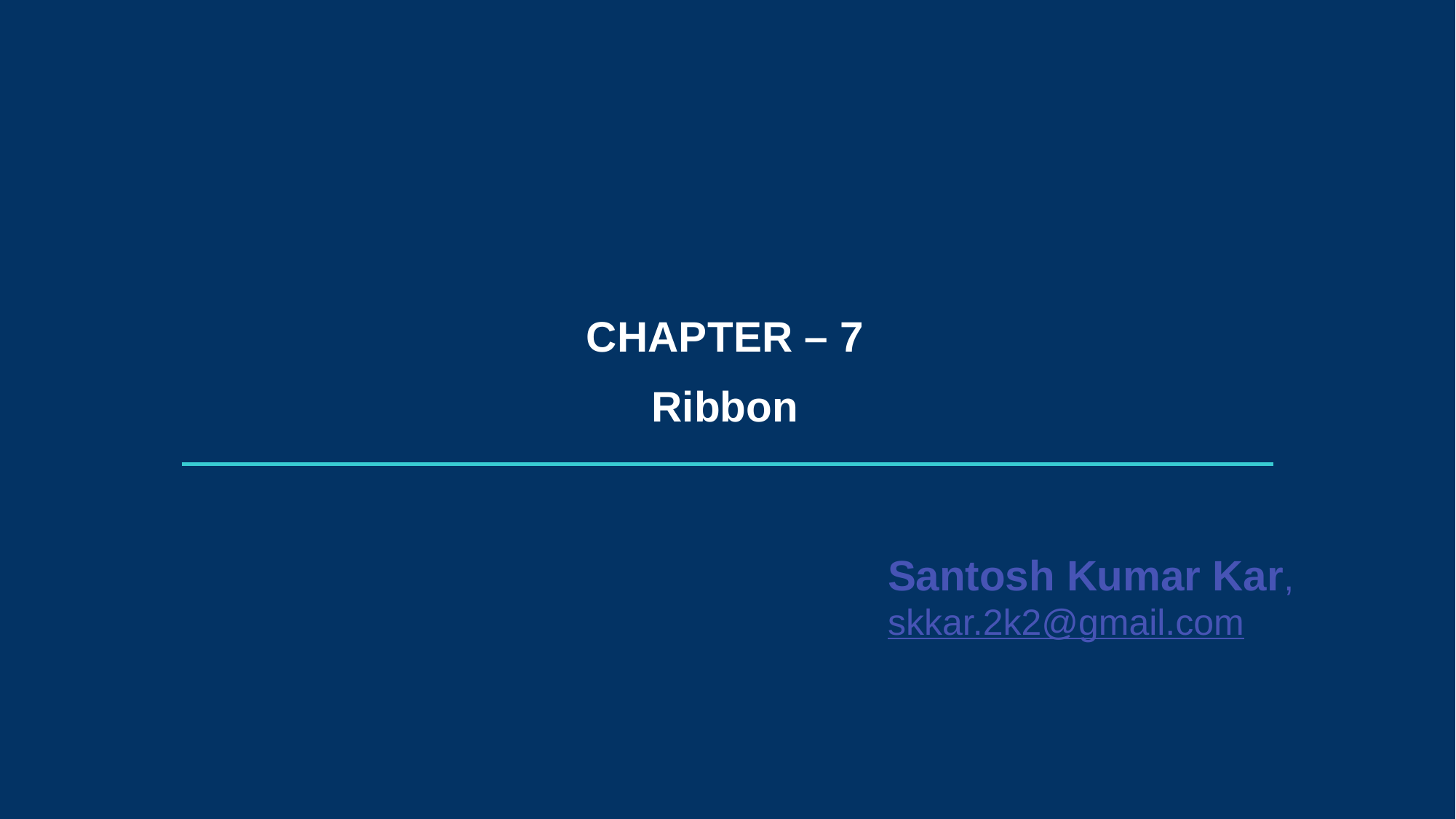

CHAPTER – 7
Ribbon
Santosh Kumar Kar,
skkar.2k2@gmail.com